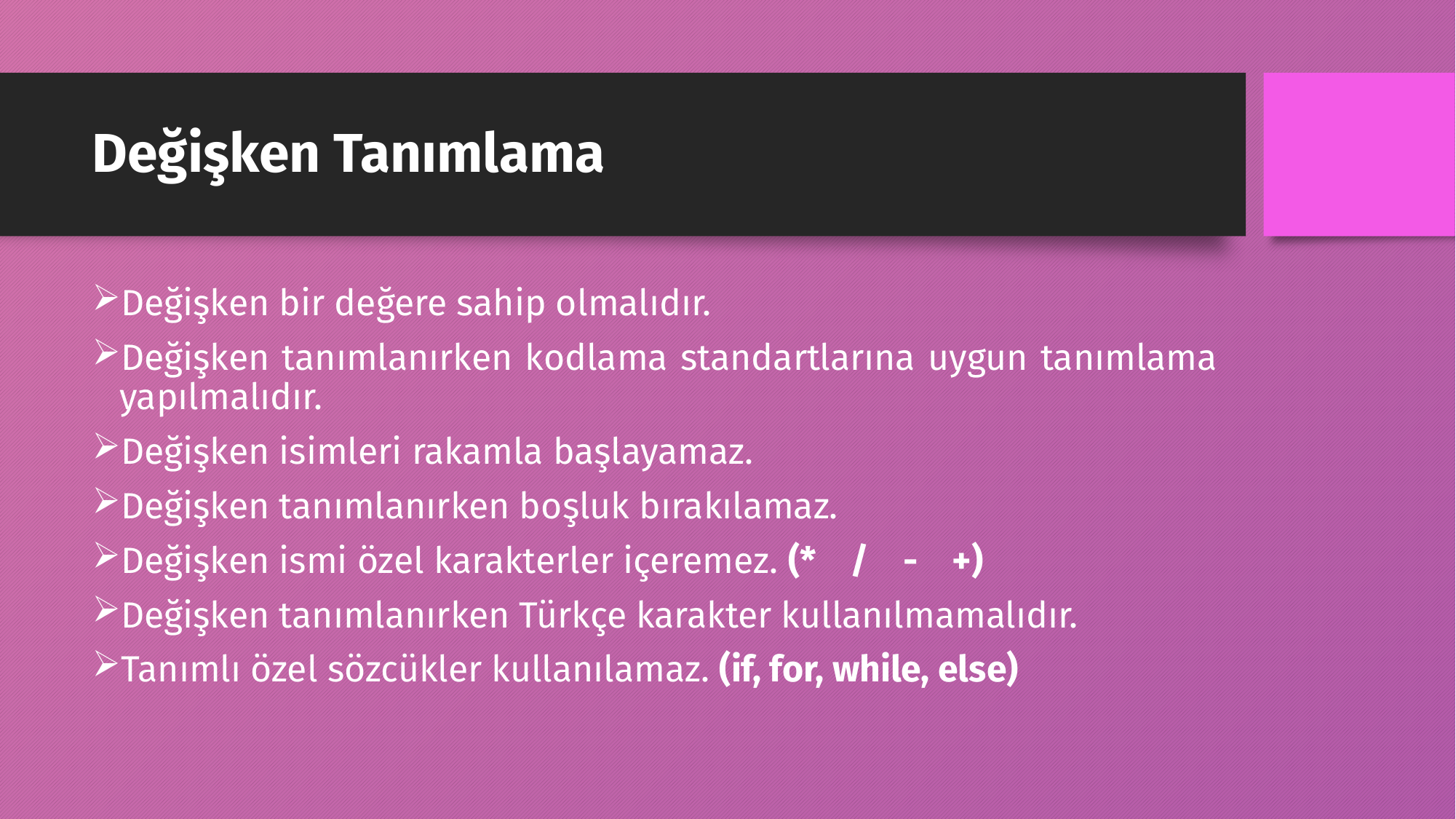

# Değişken Tanımlama
Değişken bir değere sahip olmalıdır.
Değişken tanımlanırken kodlama standartlarına uygun tanımlama yapılmalıdır.
Değişken isimleri rakamla başlayamaz.
Değişken tanımlanırken boşluk bırakılamaz.
Değişken ismi özel karakterler içeremez. (*    /    -    +)
Değişken tanımlanırken Türkçe karakter kullanılmamalıdır.
Tanımlı özel sözcükler kullanılamaz. (if, for, while, else)